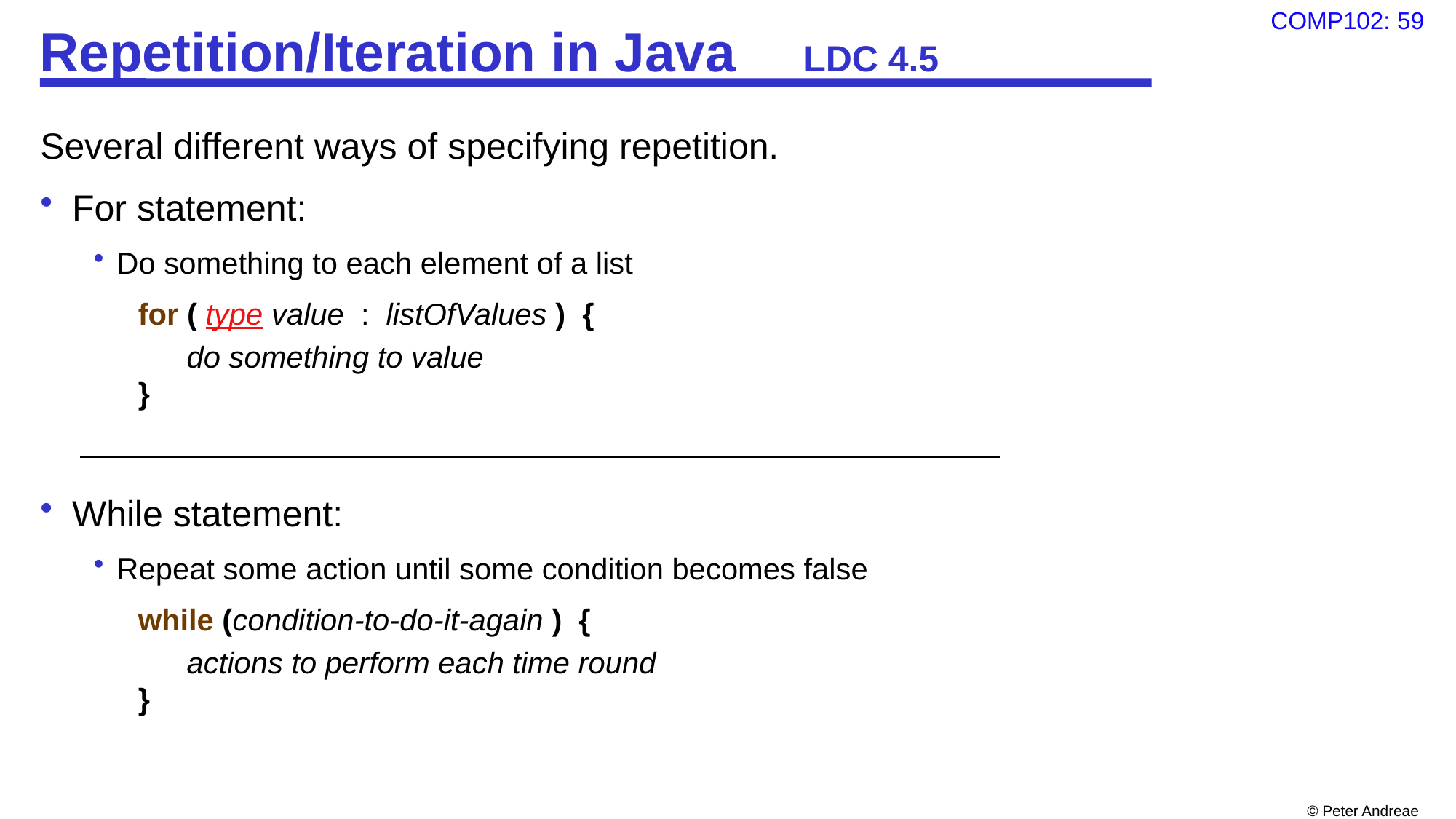

# Repetition/Iteration in Java	LDC 4.5
Several different ways of specifying repetition.
For statement:
Do something to each element of a list
for ( type value  :  listOfValues )  {
do something to value
}

While statement:
Repeat some action until some condition becomes false
while (condition-to-do-it-again )  {
actions to perform each time round
}